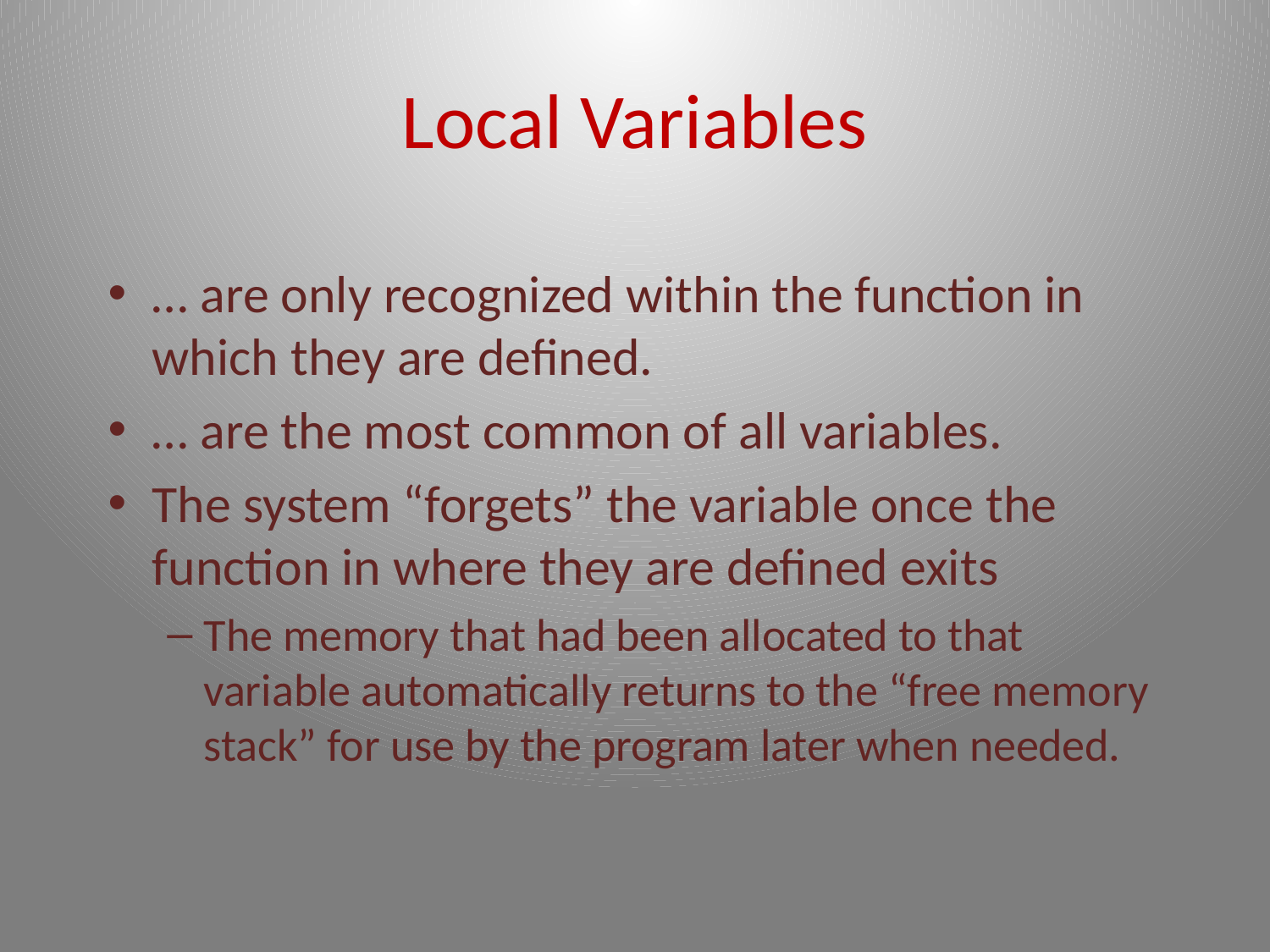

# Local Variables
… are only recognized within the function in which they are defined.
… are the most common of all variables.
The system “forgets” the variable once the function in where they are defined exits
The memory that had been allocated to that variable automatically returns to the “free memory stack” for use by the program later when needed.